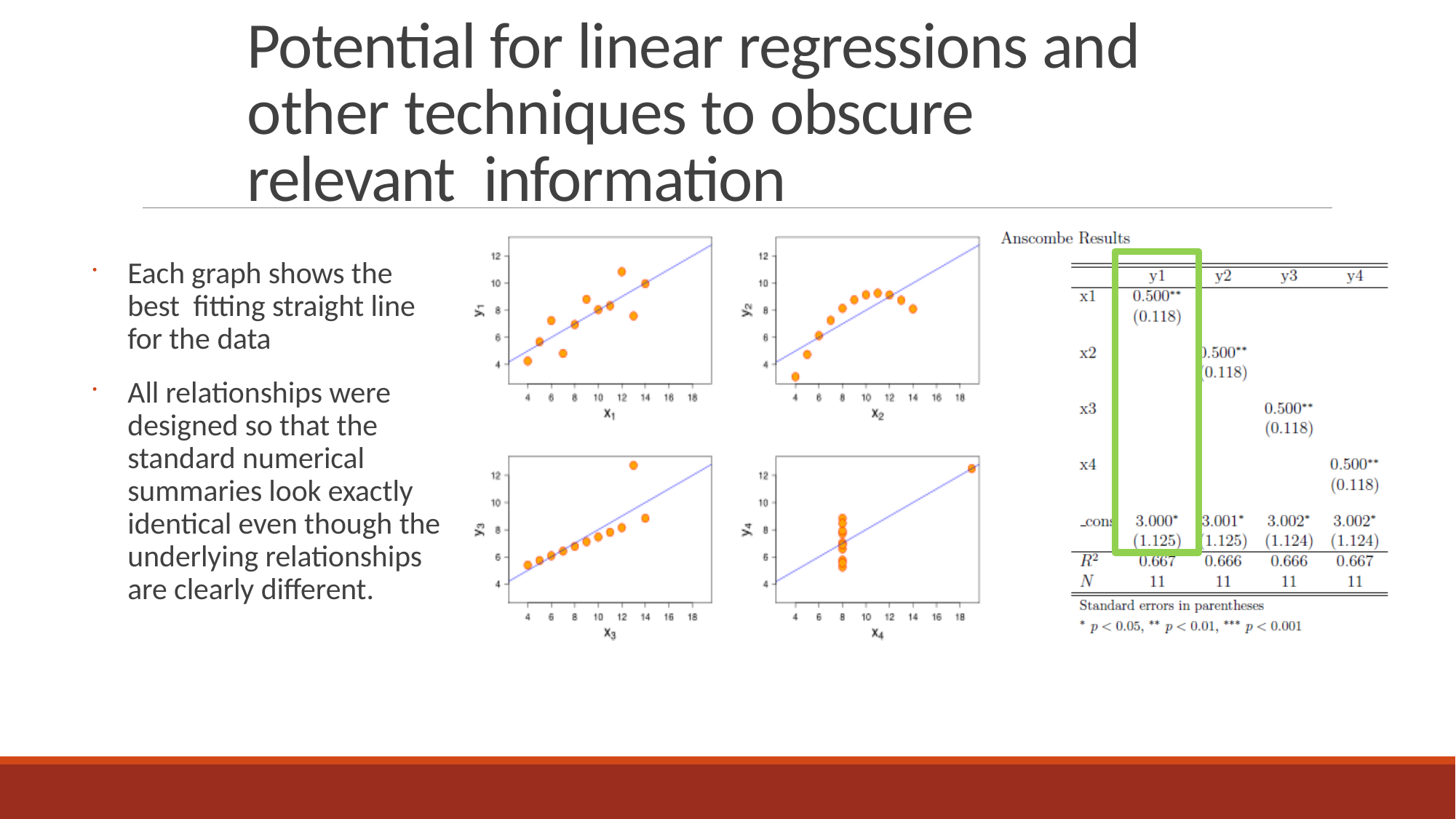

# Potential for linear regressions and  other techniques to obscure relevant  information

Each graph shows the best  fitting straight line for the data
All relationships were designed so that the standard numerical summaries look exactly identical even though the underlying relationships are clearly different.